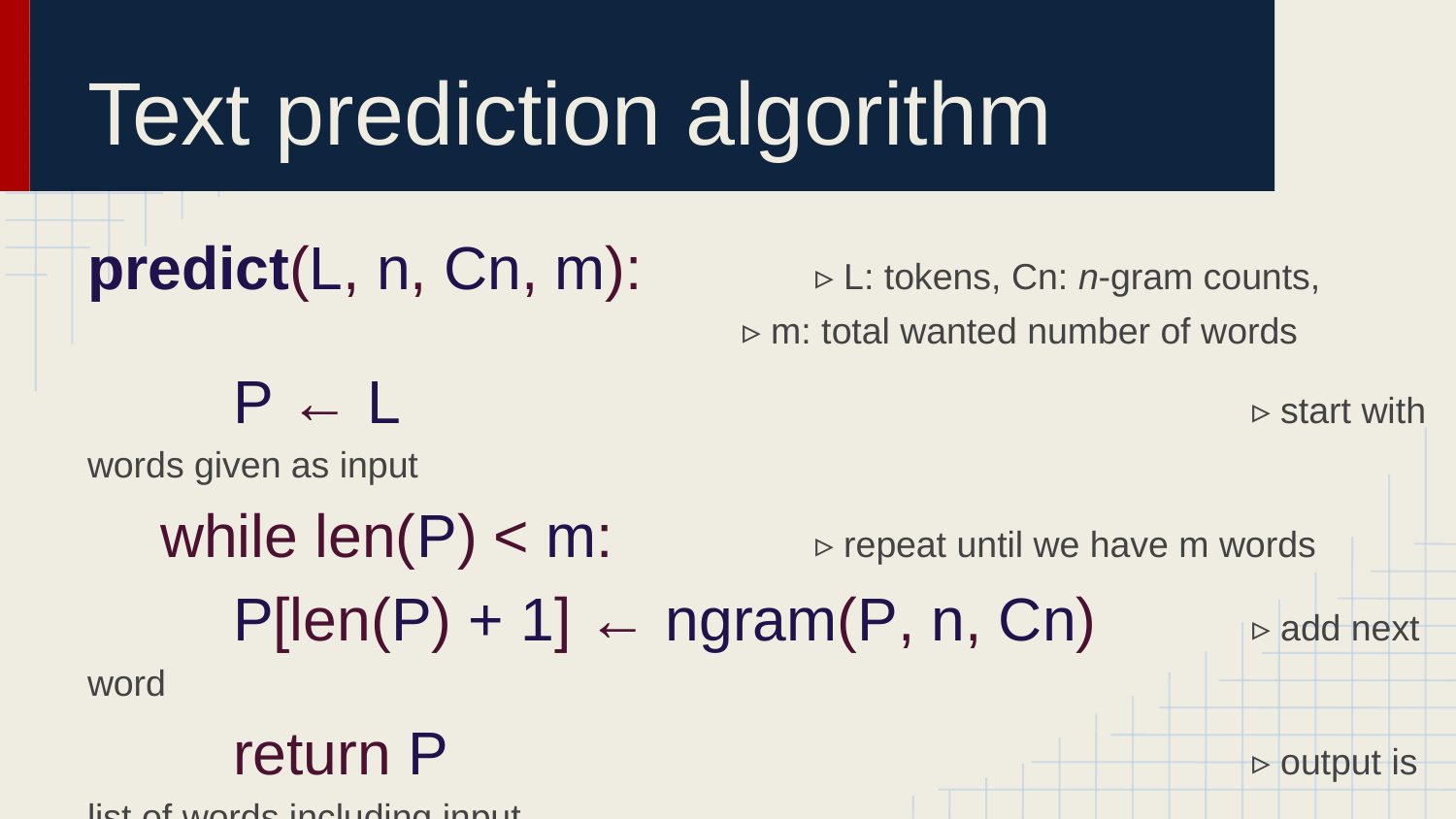

# Text prediction algorithm
predict(L, n, Cn, m):		▹ L: tokens, Cn: n-gram counts,
▹ m: total wanted number of words
	P ← L						▹ start with words given as input
while len(P) < m:		▹ repeat until we have m words
	P[len(P) + 1] ← ngram(P, n, Cn)		▹ add next word
	return P						▹ output is list of words including input